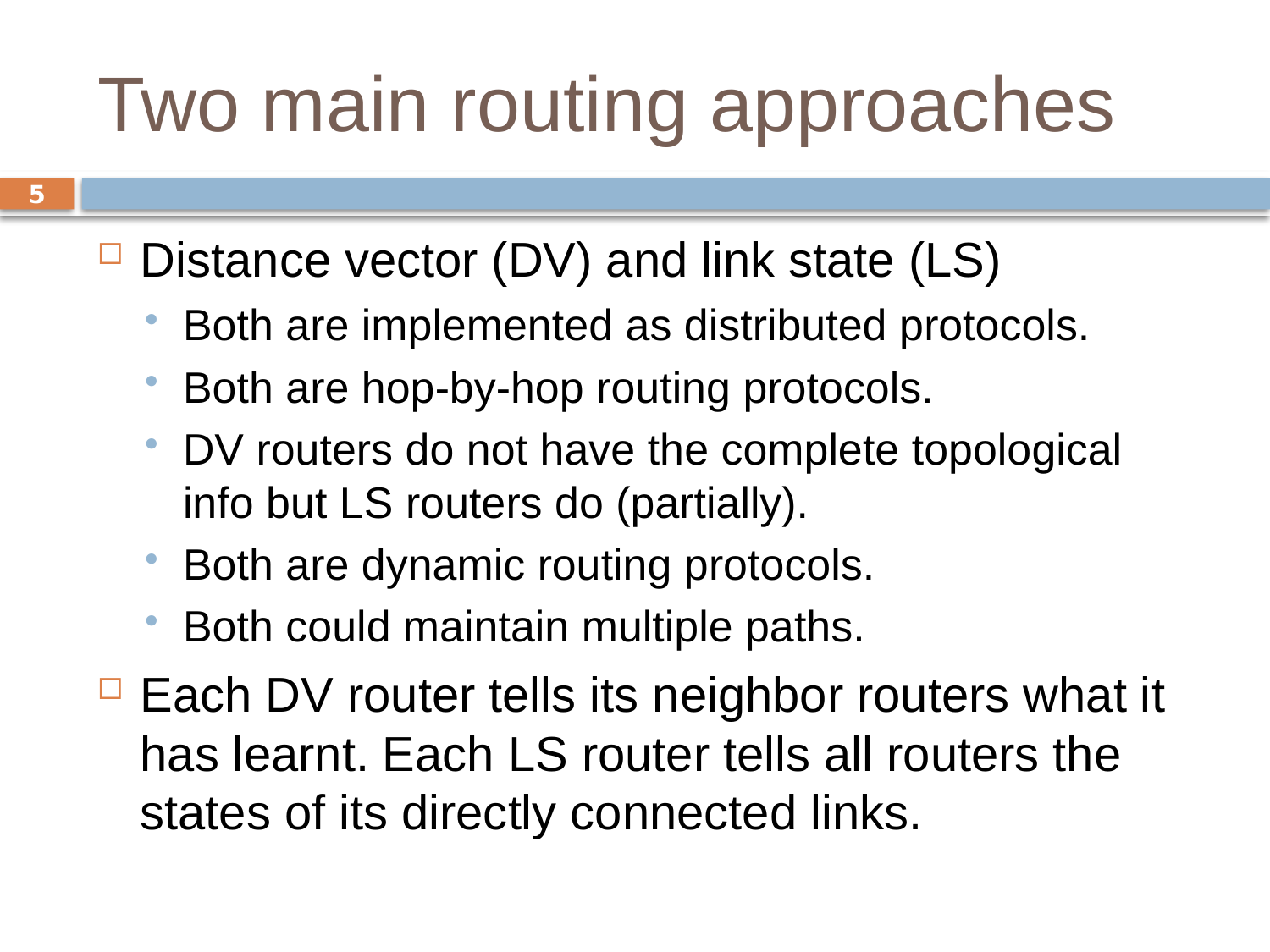

# Two main routing approaches
5
Distance vector (DV) and link state (LS)
Both are implemented as distributed protocols.
Both are hop-by-hop routing protocols.
DV routers do not have the complete topological info but LS routers do (partially).
Both are dynamic routing protocols.
Both could maintain multiple paths.
Each DV router tells its neighbor routers what it has learnt. Each LS router tells all routers the states of its directly connected links.